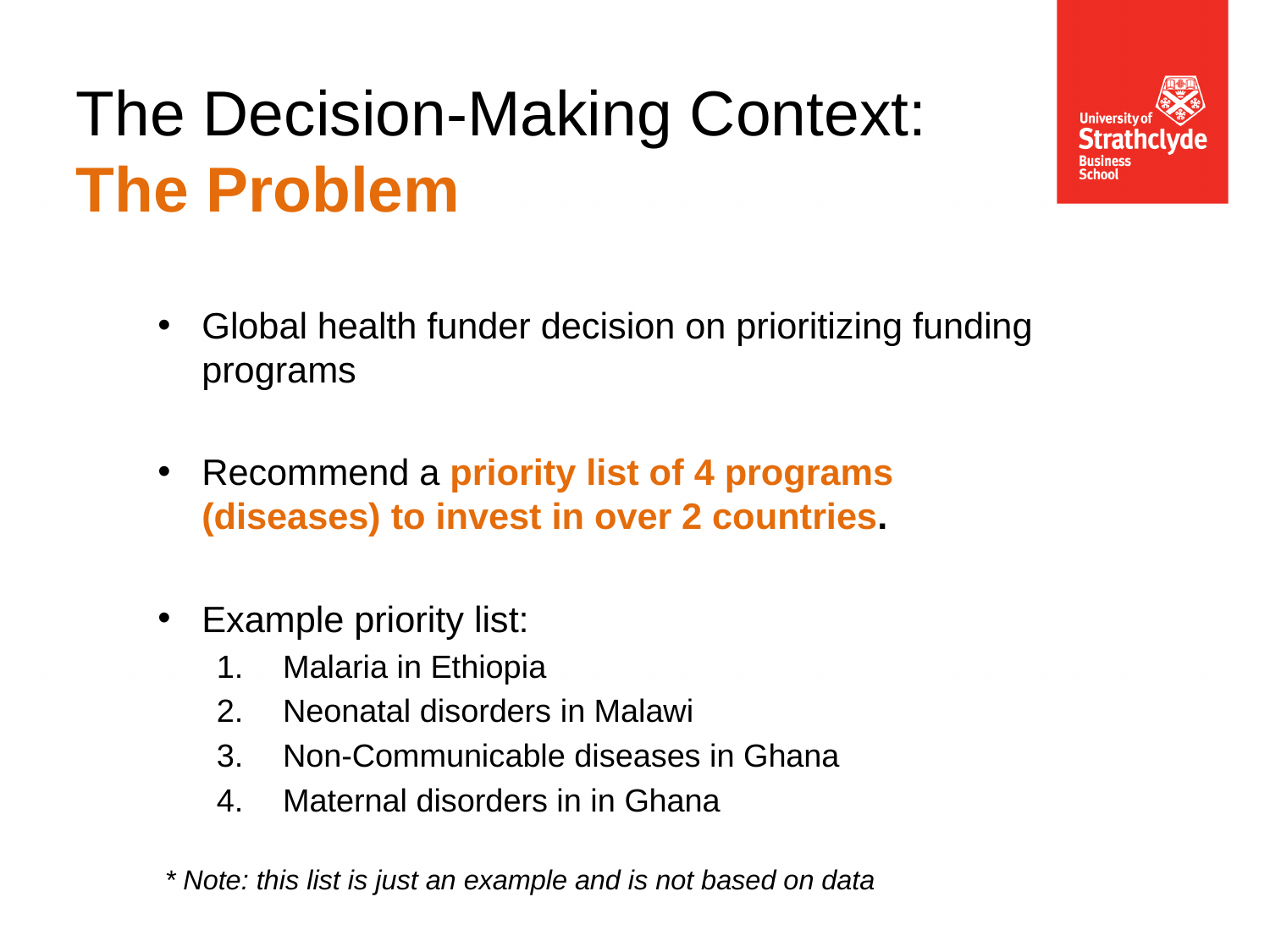

# The Decision-Making Context: The Problem
Global health funder decision on prioritizing funding programs

Recommend a priority list of 4 programs (diseases) to invest in over 2 countries.

Example priority list:
Malaria in Ethiopia
Neonatal disorders in Malawi
Non-Communicable diseases in Ghana
Maternal disorders in in Ghana

* Note: this list is just an example and is not based on data